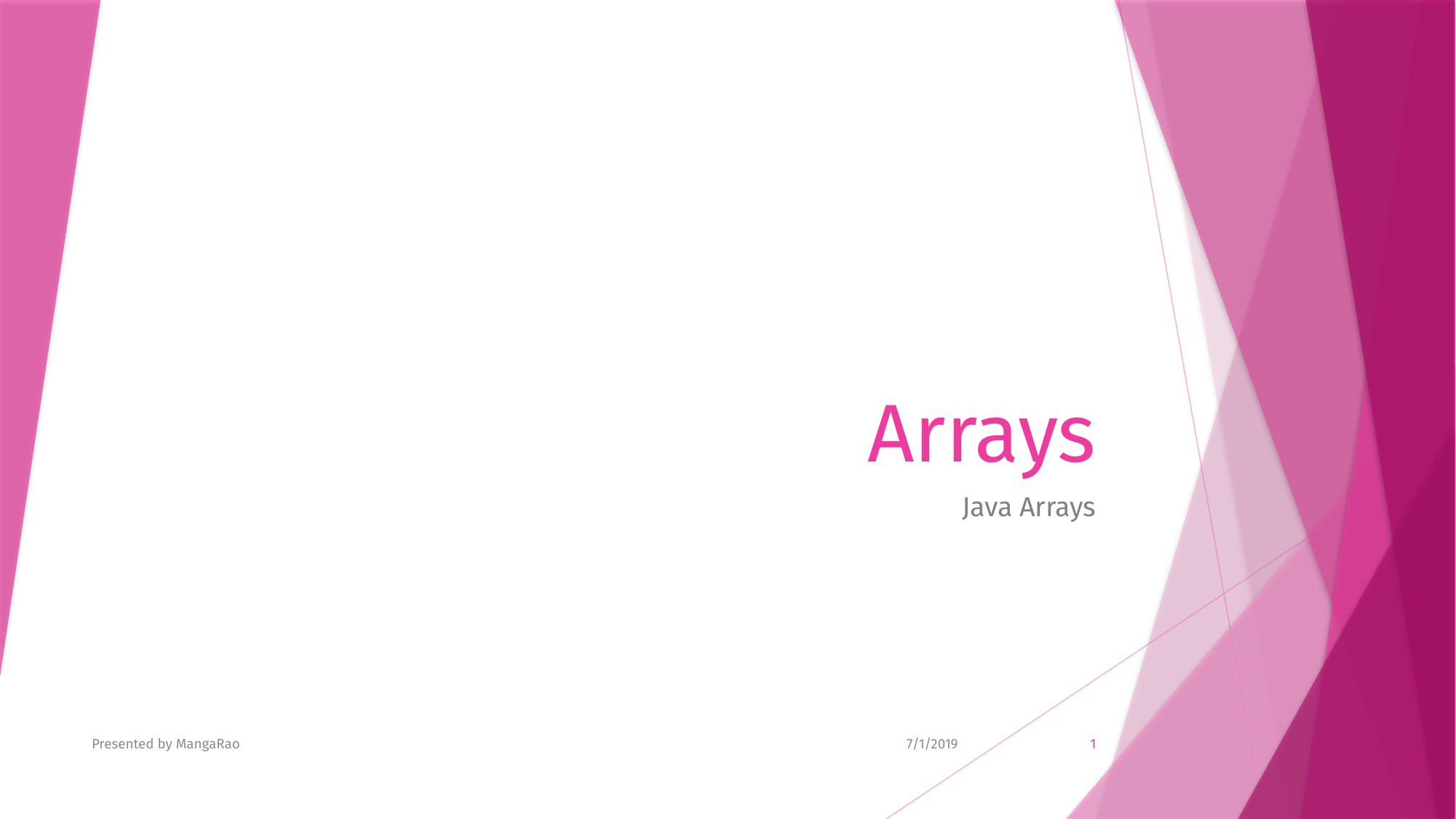

# Arrays
Java Arrays
Presented by MangaRao
7/1/2019
1